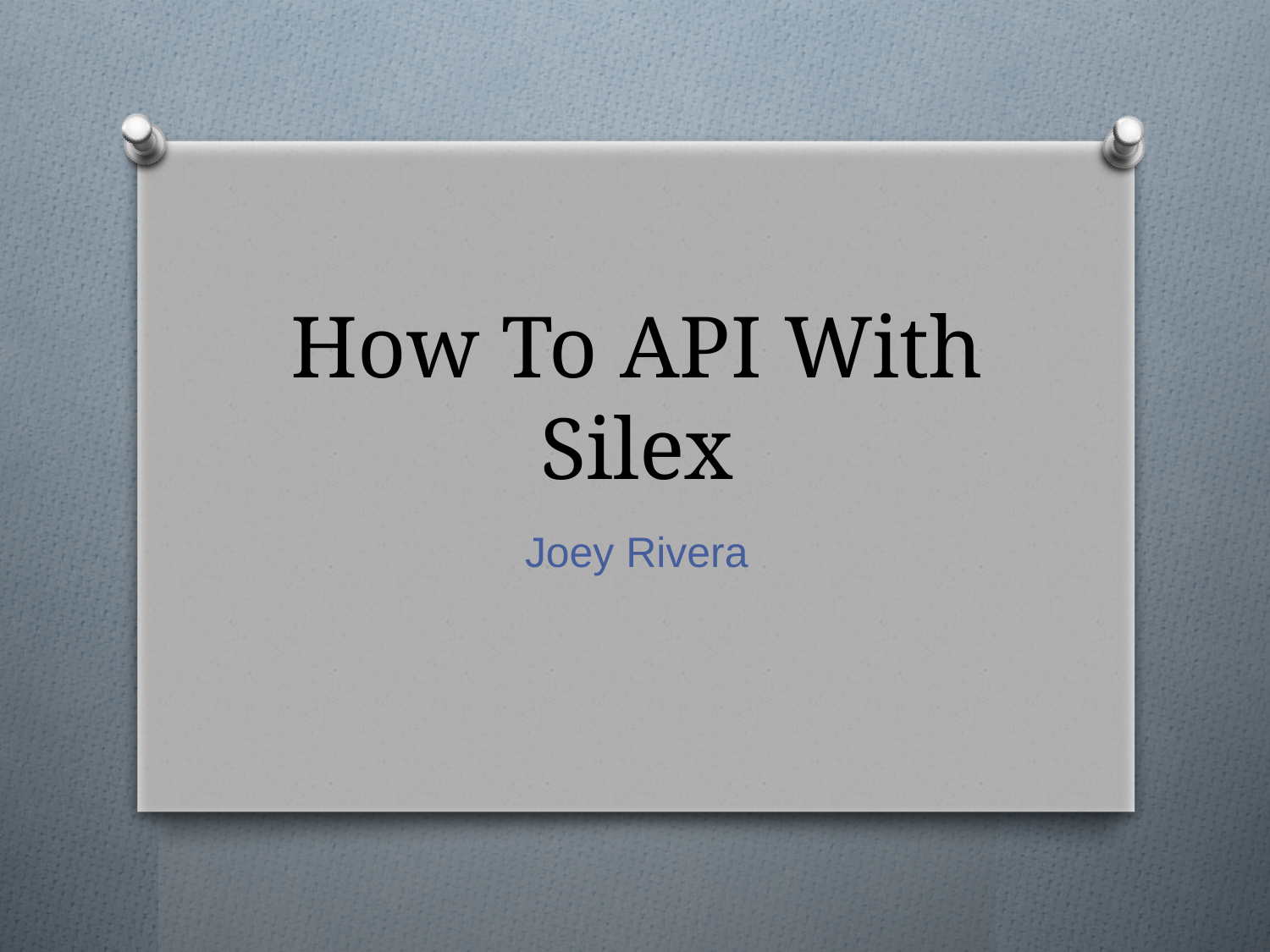

# How To API With Silex
Joey Rivera